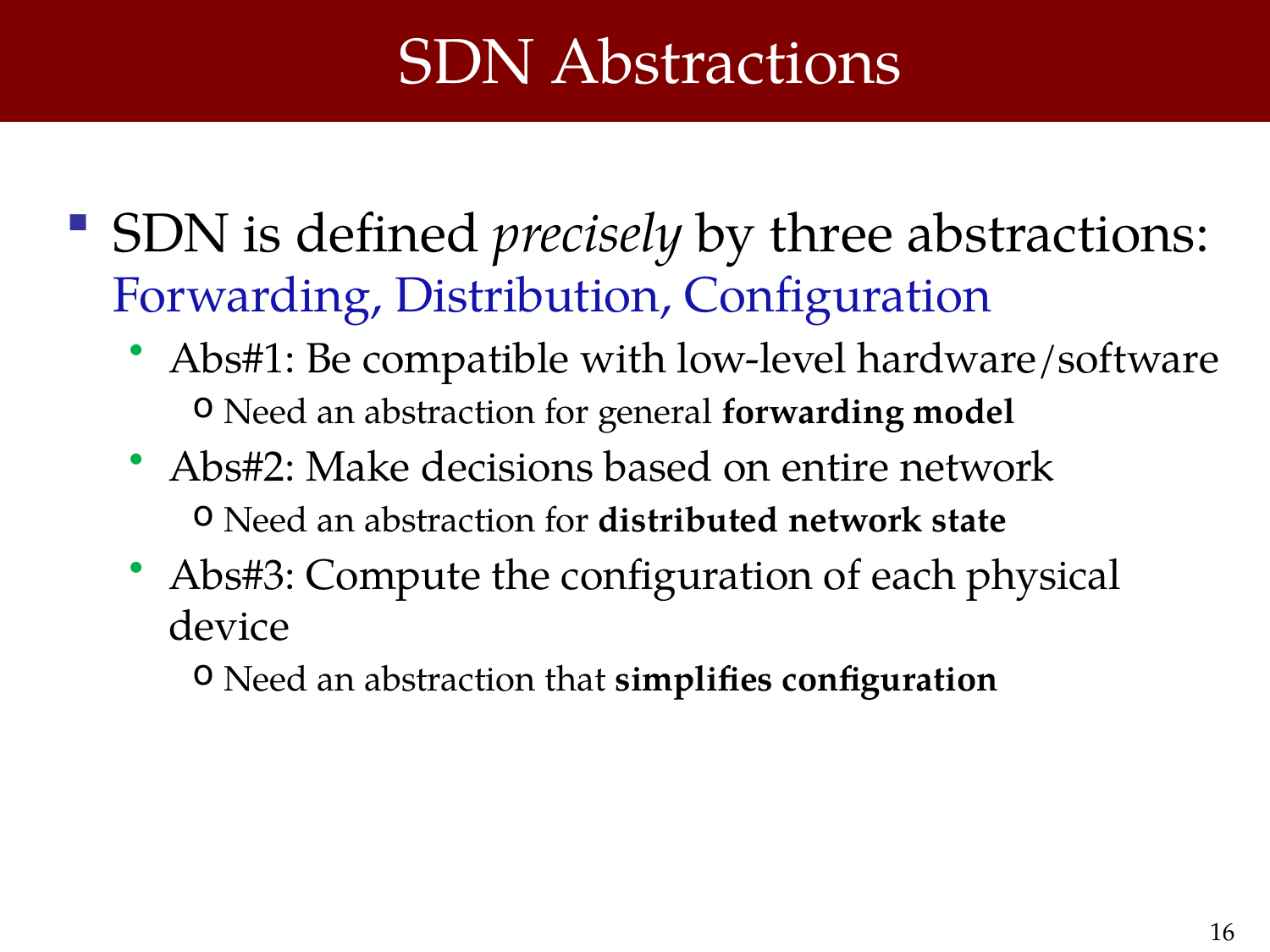

# SDN Abstractions
SDN is defined precisely by three abstractions: Forwarding, Distribution, Configuration
Abs#1: Be compatible with low-level hardware/software
Need an abstraction for general forwarding model
Abs#2: Make decisions based on entire network
Need an abstraction for distributed network state
Abs#3: Compute the configuration of each physical device
Need an abstraction that simplifies configuration

16